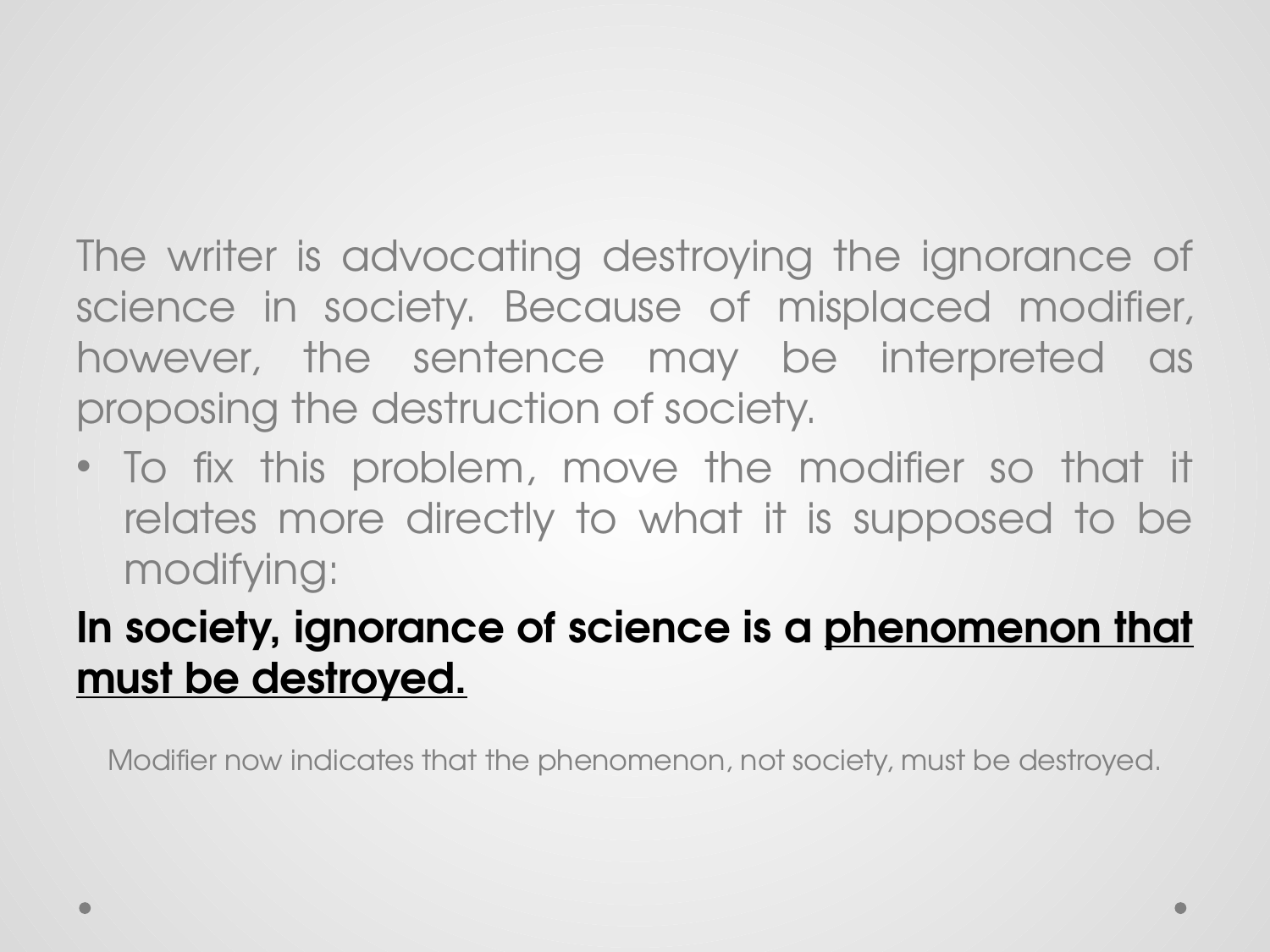

#
The writer is advocating destroying the ignorance of science in society. Because of misplaced modifier, however, the sentence may be interpreted as proposing the destruction of society.
To fix this problem, move the modifier so that it relates more directly to what it is supposed to be modifying:
In society, ignorance of science is a phenomenon that must be destroyed.

    Modifier now indicates that the phenomenon, not society, must be destroyed.